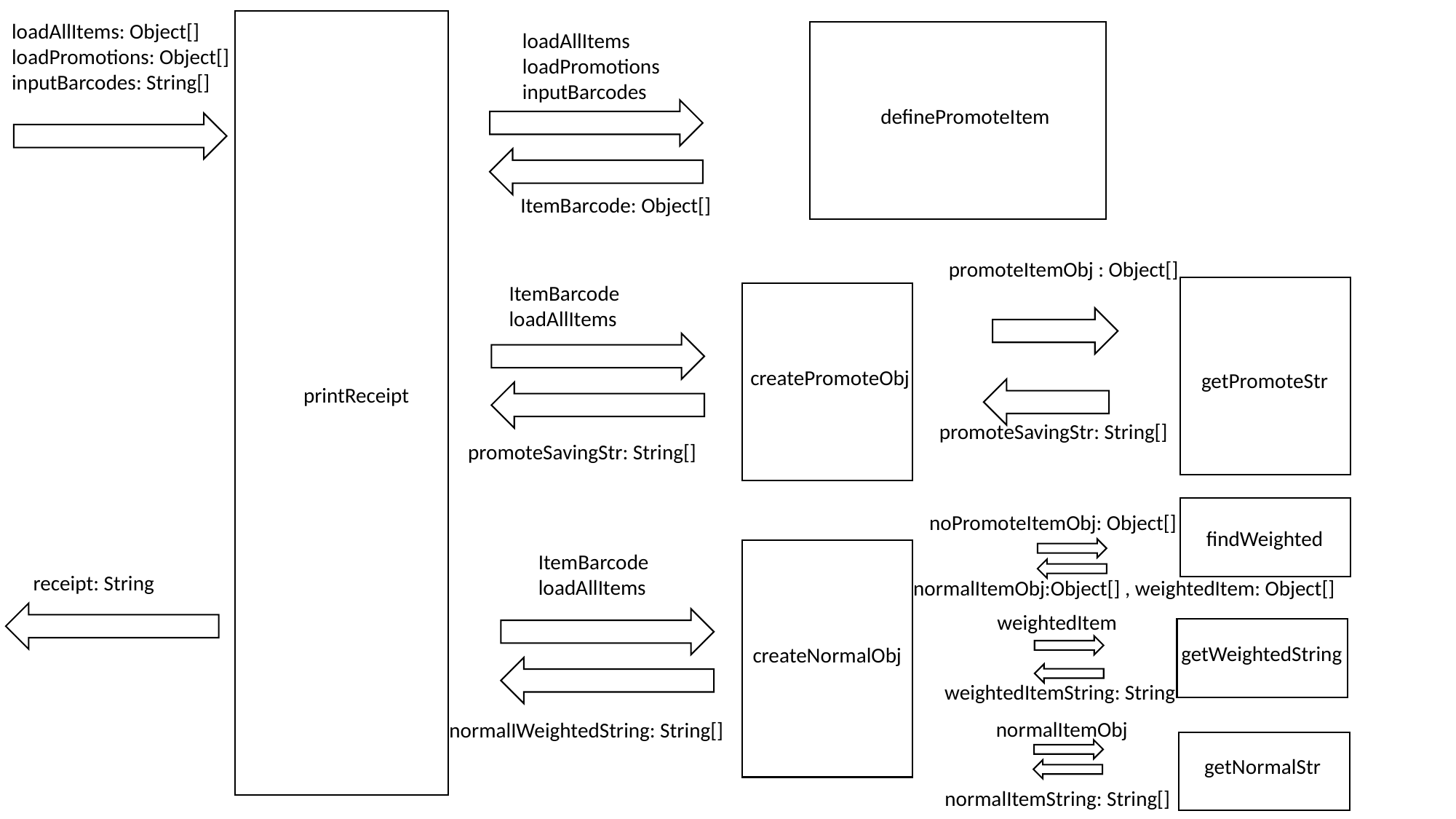

loadAllItems: Object[]
loadPromotions: Object[]
inputBarcodes: String[]
loadAllItems
loadPromotions
inputBarcodes

definePromoteItem

ItemBarcode: Object[]
promoteItemObj : Object[]
ItemBarcode
loadAllItems

createPromoteObj
getPromoteStr
printReceipt

promoteSavingStr: String[]
promoteSavingStr: String[]

noPromoteItemObj: Object[]
findWeighted

ItemBarcode
loadAllItems

receipt: String
normalItemObj:Object[] , weightedItem: Object[]

weightedItem

getWeightedString

createNormalObj

weightedItemString: String
normalItemObj
normalIWeightedString: String[]

getNormalStr

normalItemString: String[]